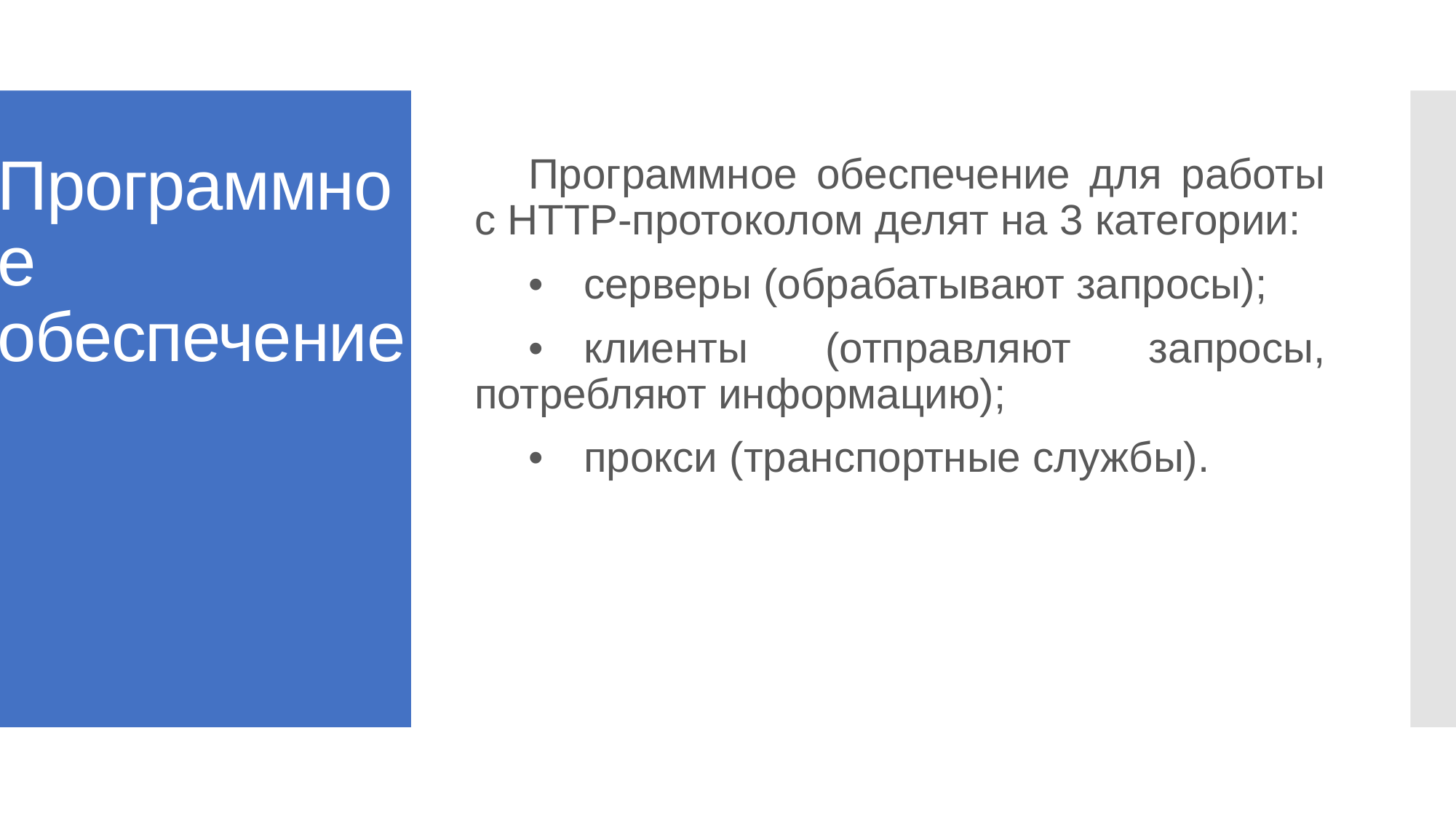

Программное обеспечение для работы с HTTP-протоколом делят на 3 категории:
•	серверы (обрабатывают запросы);
•	клиенты (отправляют запросы, потребляют информацию);
•	прокси (транспортные службы).
# Программное обеспечение